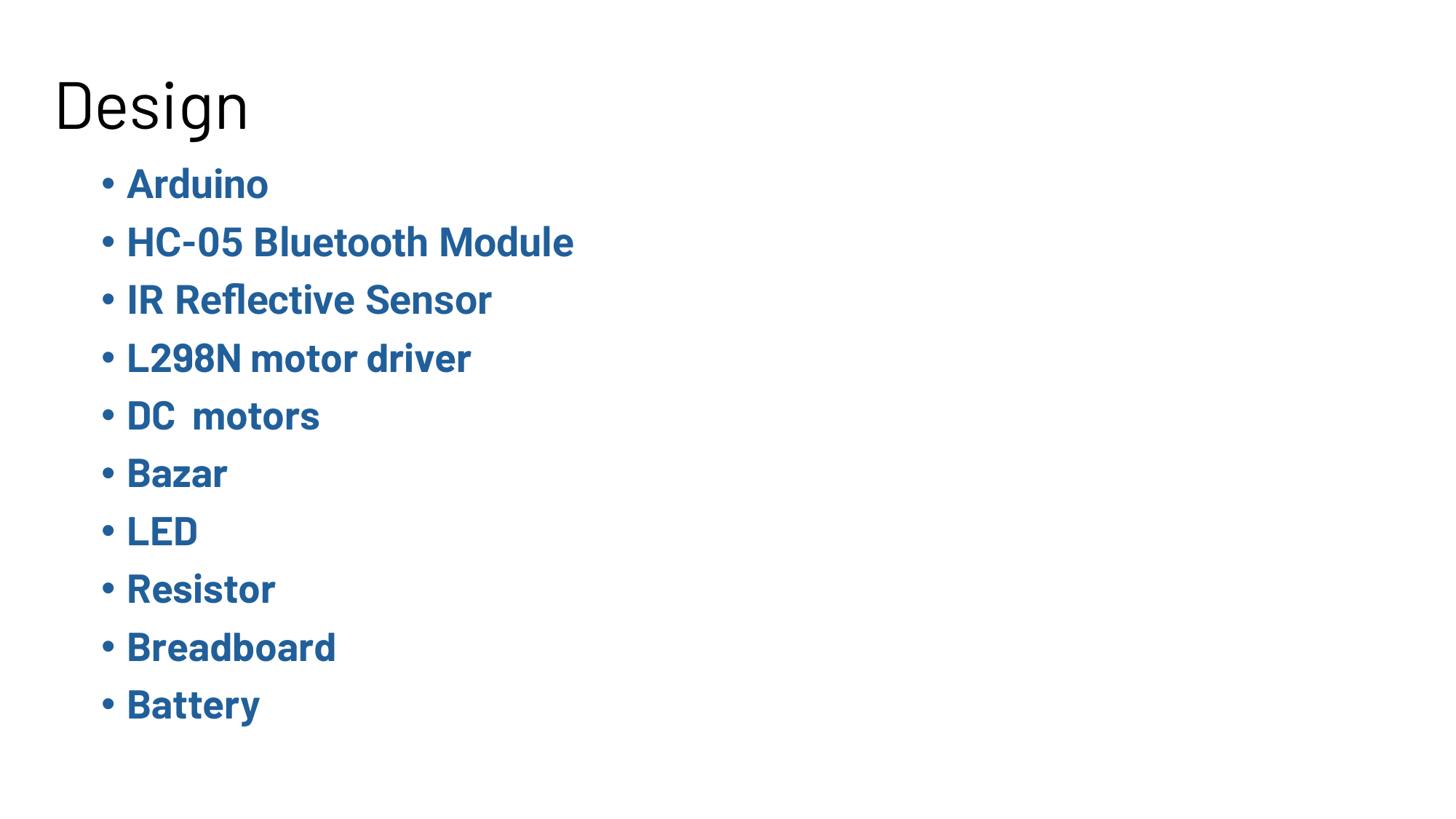

# Design
Arduino
HC-05 Bluetooth Module
IR Reflective Sensor
L298N motor driver
DC  motors
Bazar
LED
Resistor
Breadboard
Battery